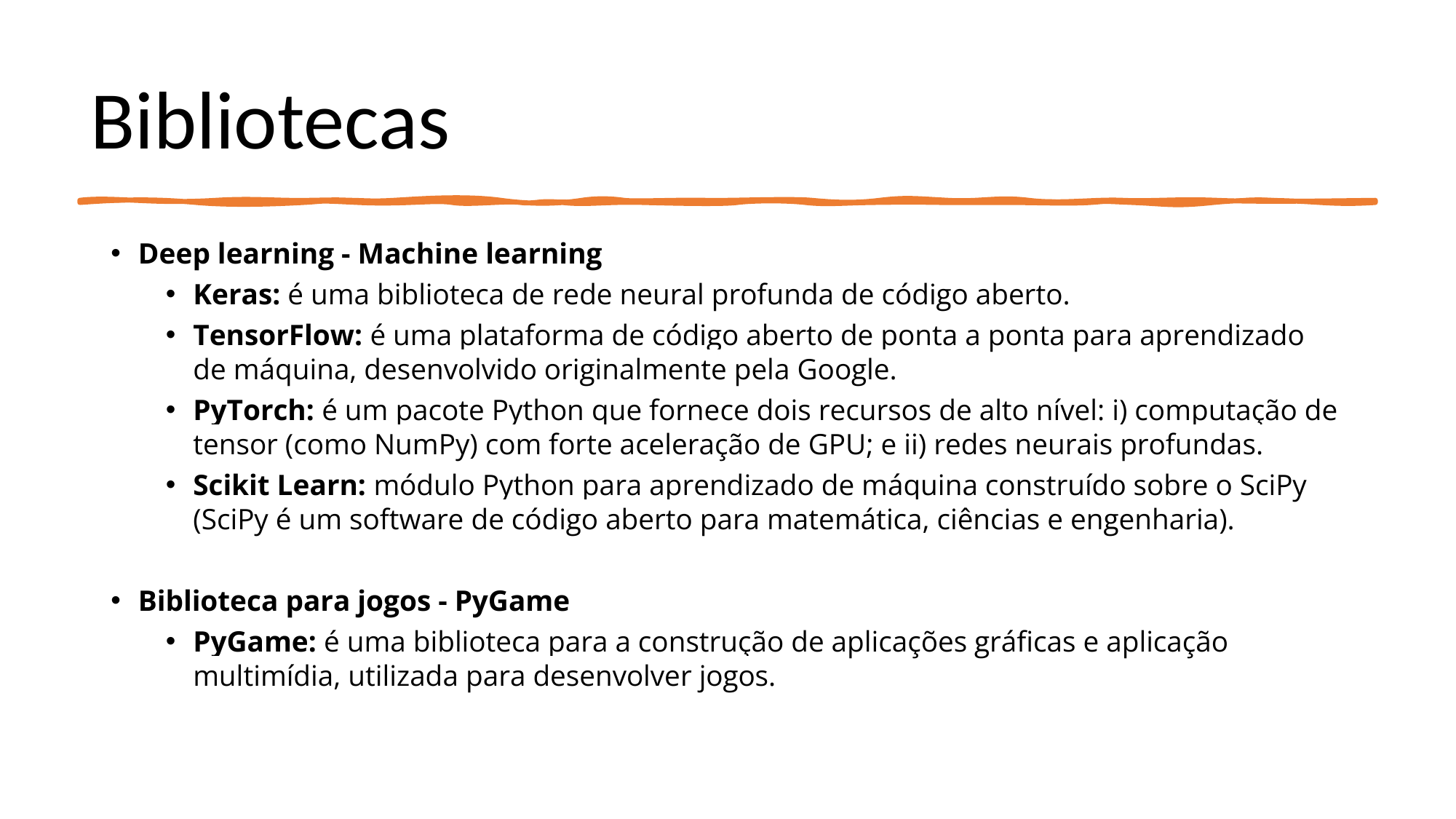

# Bibliotecas

Deep learning - Machine learning
Keras: é uma biblioteca de rede neural profunda de código aberto.
TensorFlow: é uma plataforma de código aberto de ponta a ponta para aprendizado de máquina, desenvolvido originalmente pela Google.
PyTorch: é um pacote Python que fornece dois recursos de alto nível: i) computação de tensor (como NumPy) com forte aceleração de GPU; e ii) redes neurais profundas.
Scikit Learn: módulo Python para aprendizado de máquina construído sobre o SciPy (SciPy é um software de código aberto para matemática, ciências e engenharia).
Biblioteca para jogos - PyGame
PyGame: é uma biblioteca para a construção de aplicações gráficas e aplicação multimídia, utilizada para desenvolver jogos.